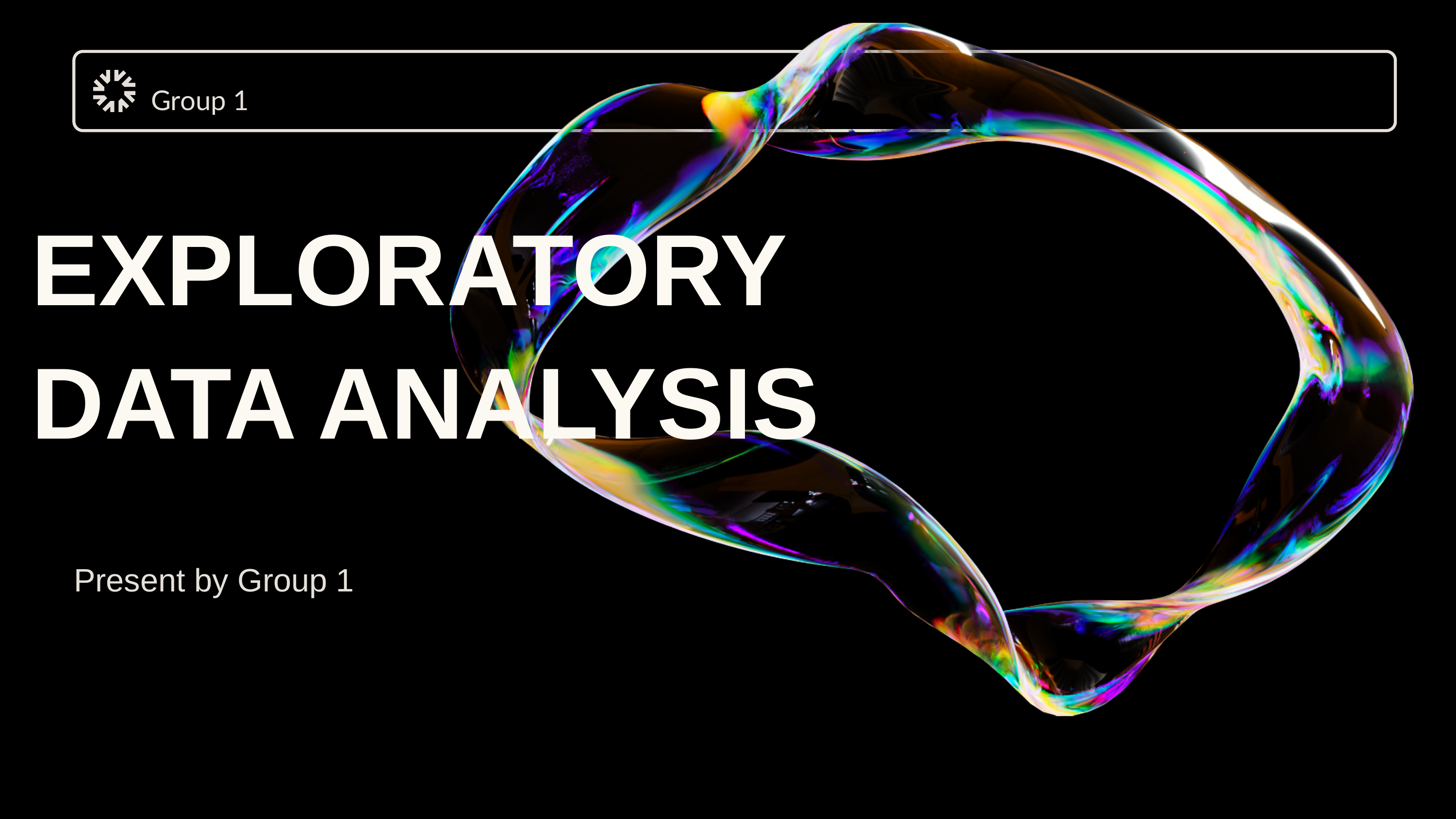

Group 1
EXPLORATORY DATA ANALYSIS

Present by Group 1